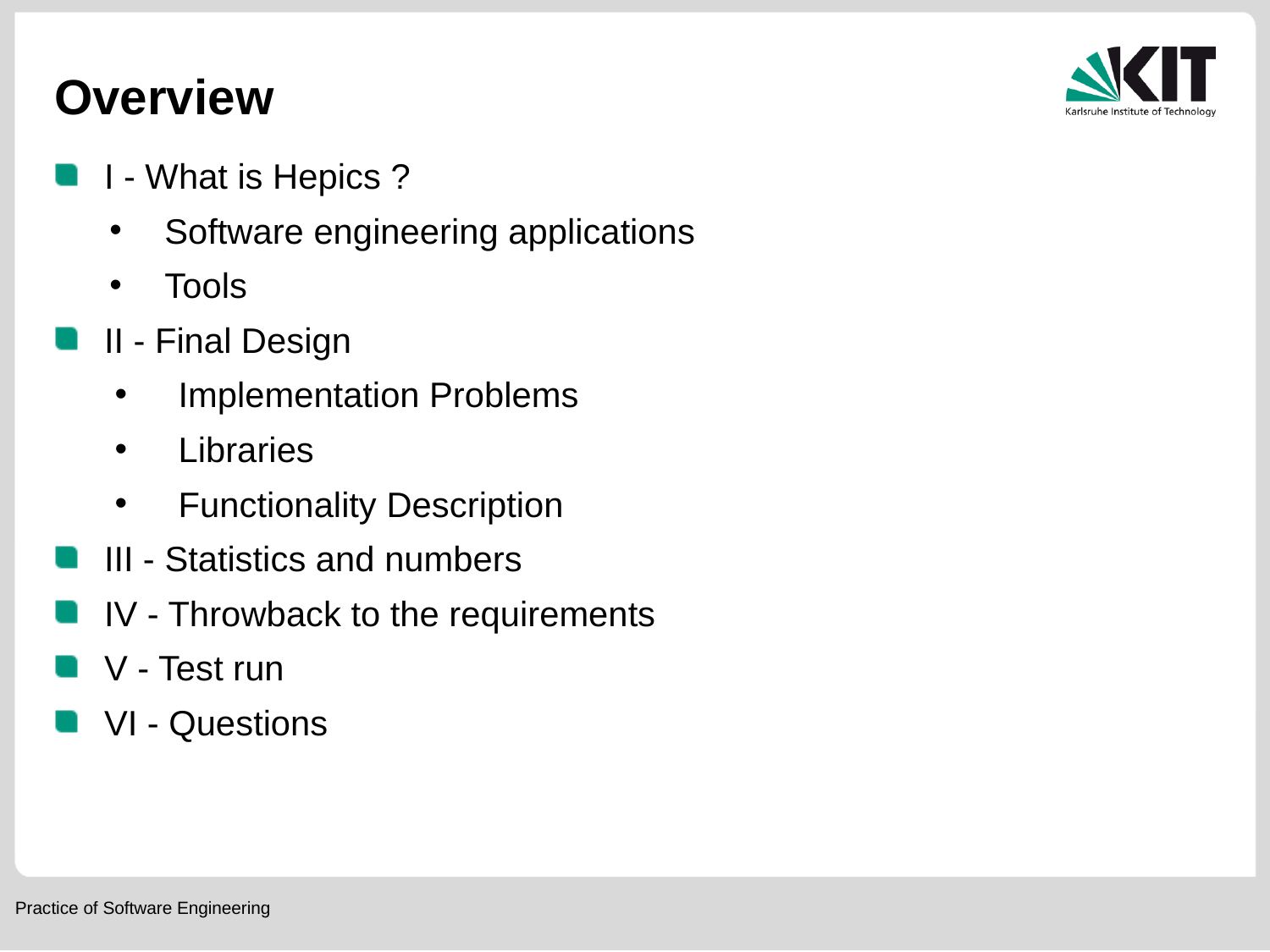

# Overview
I - What is Hepics ?
Software engineering applications
Tools
II - Final Design
Implementation Problems
Libraries
Functionality Description
III - Statistics and numbers
IV - Throwback to the requirements
V - Test run
VI - Questions

Practice of Software Engineering